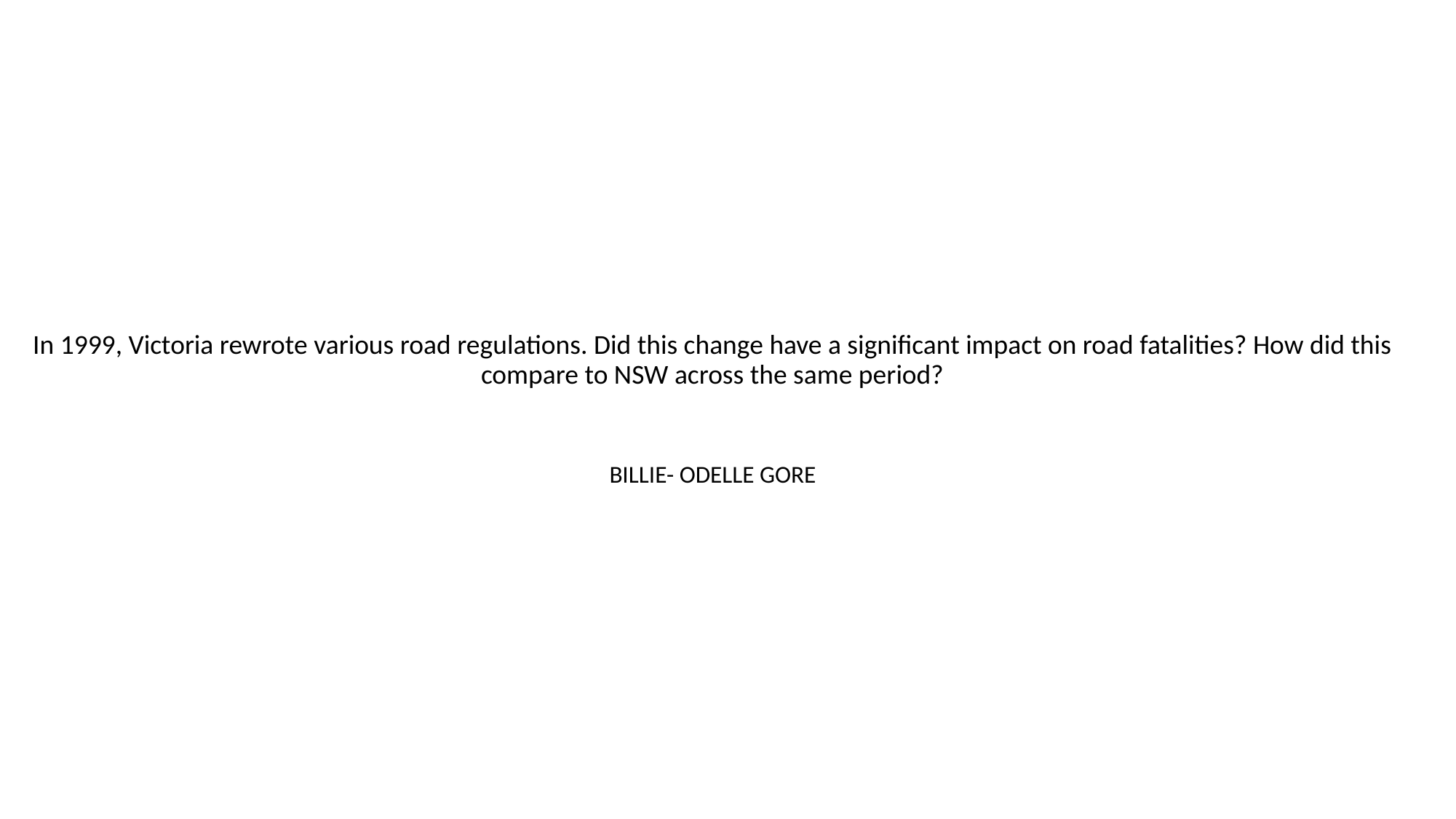

# In 1999, Victoria rewrote various road regulations. Did this change have a significant impact on road fatalities? How did this compare to NSW across the same period?
BILLIE- ODELLE GORE